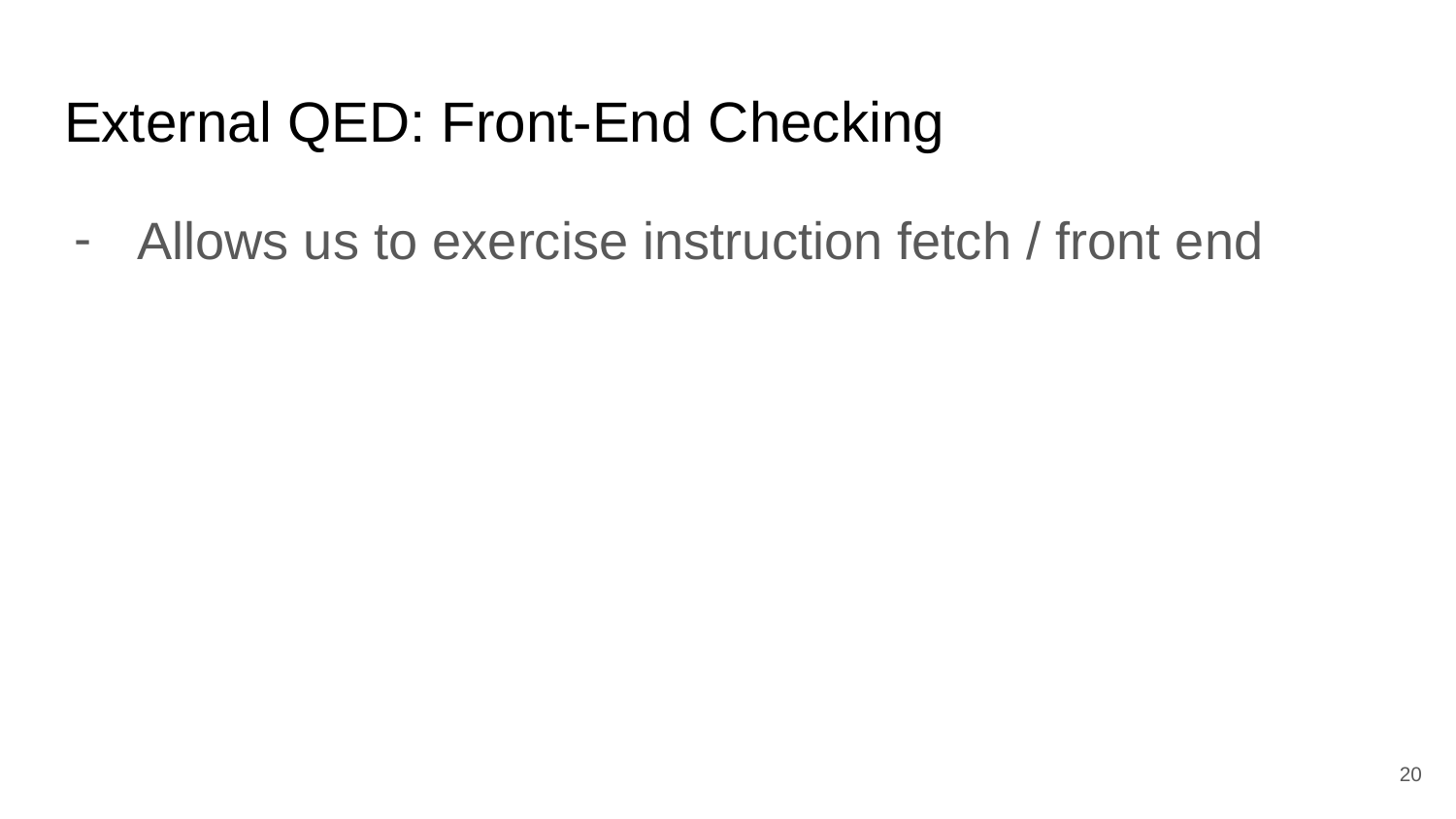

# External QED: Front-End Checking
Allows us to exercise instruction fetch / front end
20